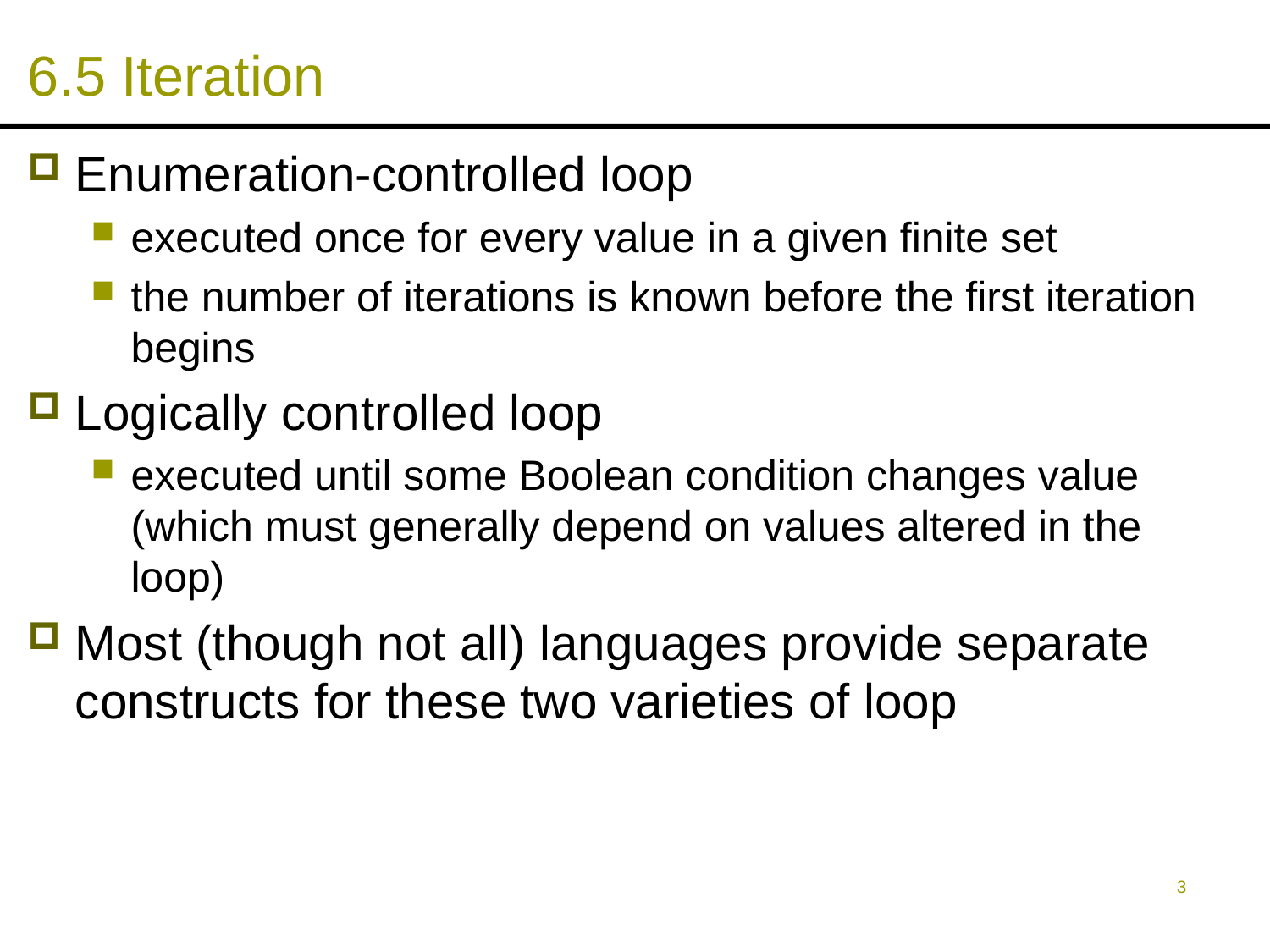

# 6.5 Iteration
Enumeration-controlled loop
executed once for every value in a given finite set
the number of iterations is known before the first iteration begins
Logically controlled loop
executed until some Boolean condition changes value (which must generally depend on values altered in the loop)
Most (though not all) languages provide separate constructs for these two varieties of loop
3